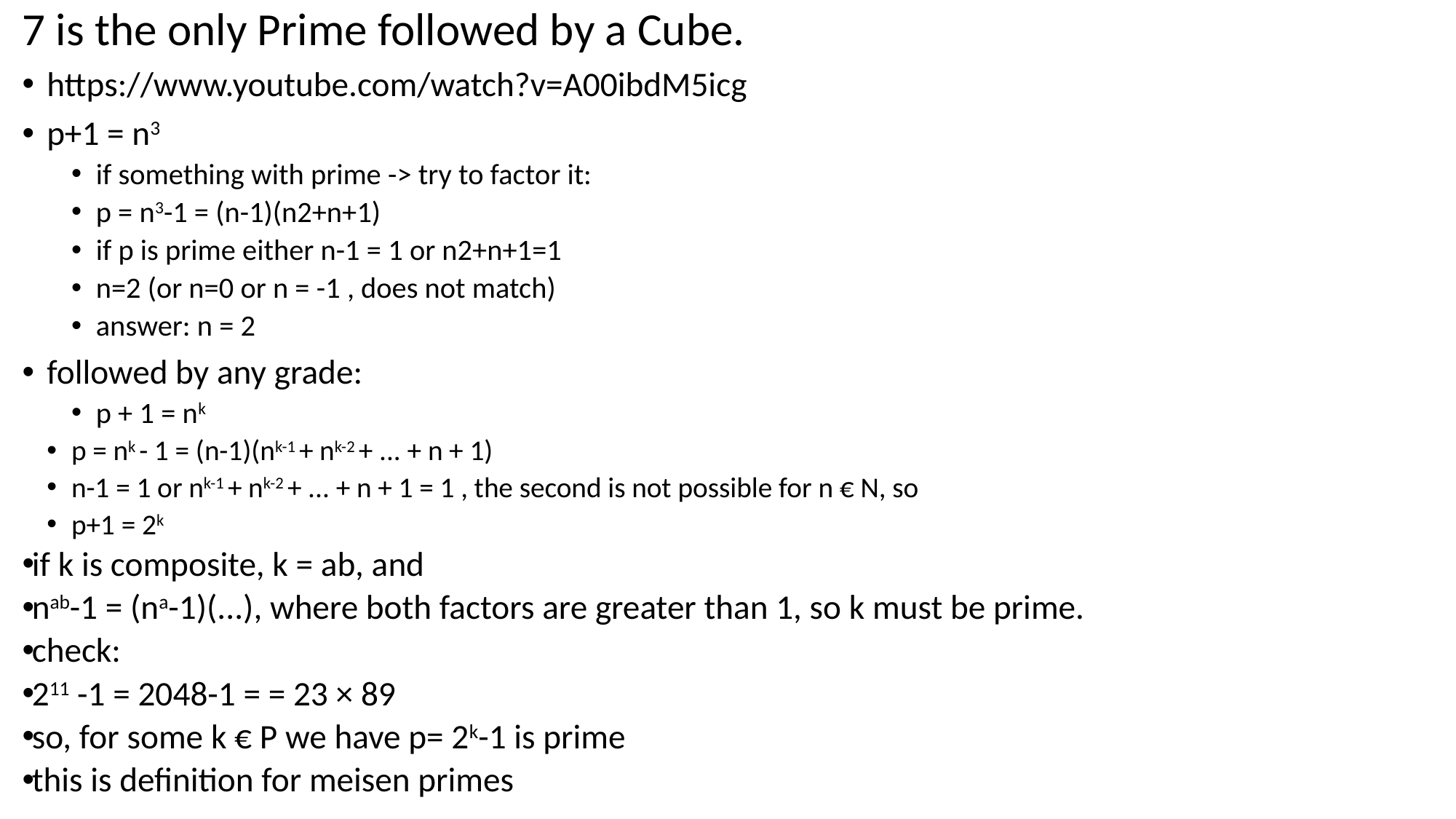

# 7 is the only Prime followed by a Cube.
https://www.youtube.com/watch?v=A00ibdM5icg
p+1 = n3
if something with prime -> try to factor it:
p = n3-1 = (n-1)(n2+n+1)
if p is prime either n-1 = 1 or n2+n+1=1
n=2 (or n=0 or n = -1 , does not match)
answer: n = 2
followed by any grade:
p + 1 = nk
p = nk - 1 = (n-1)(nk-1 + nk-2 + ... + n + 1)
n-1 = 1 or nk-1 + nk-2 + ... + n + 1 = 1 , the second is not possible for n € N, so
p+1 = 2k
if k is composite, k = ab, and
nab-1 = (na-1)(...), where both factors are greater than 1, so k must be prime.
check:
211 -1 = 2048-1 = = 23 × 89
so, for some k € P we have p= 2k-1 is prime
this is definition for meisen primes